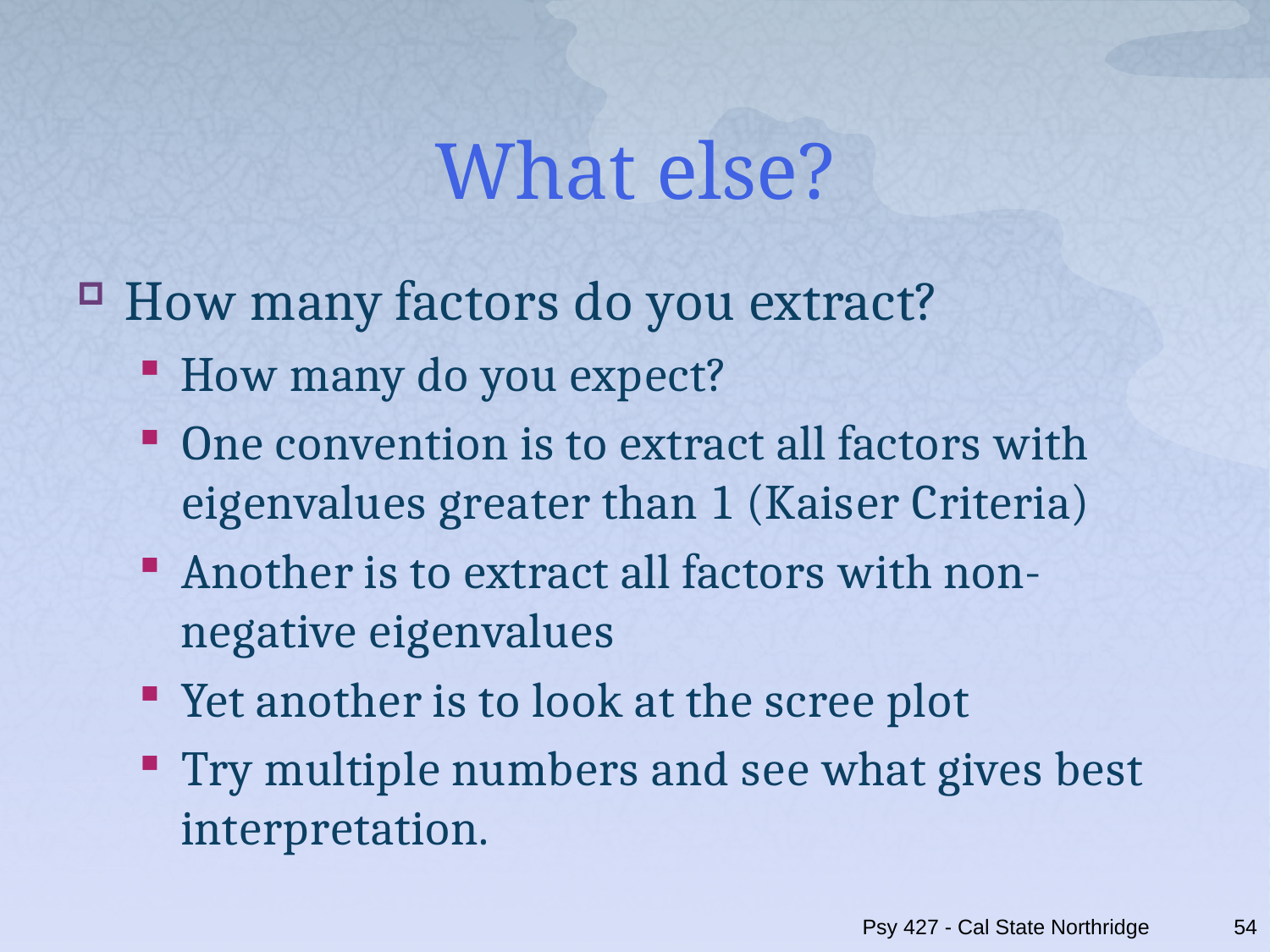

# What else?
How many factors do you extract?
How many do you expect?
One convention is to extract all factors with eigenvalues greater than 1 (Kaiser Criteria)
Another is to extract all factors with non-negative eigenvalues
Yet another is to look at the scree plot
Try multiple numbers and see what gives best interpretation.
Psy 427 - Cal State Northridge
54